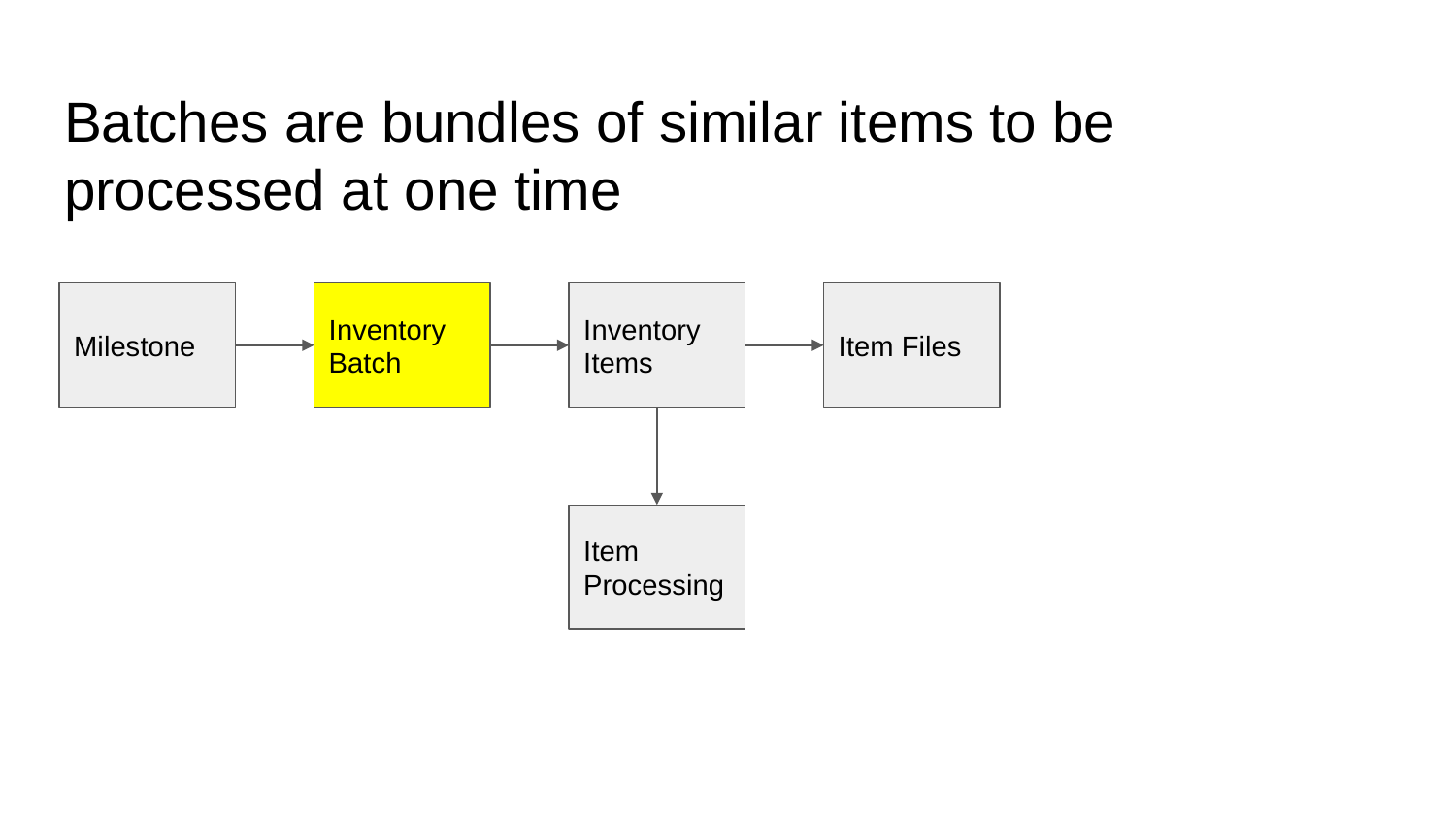

# Batches are bundles of similar items to be processed at one time
Milestone
Inventory Batch
Inventory Items
Item Files
Item Processing